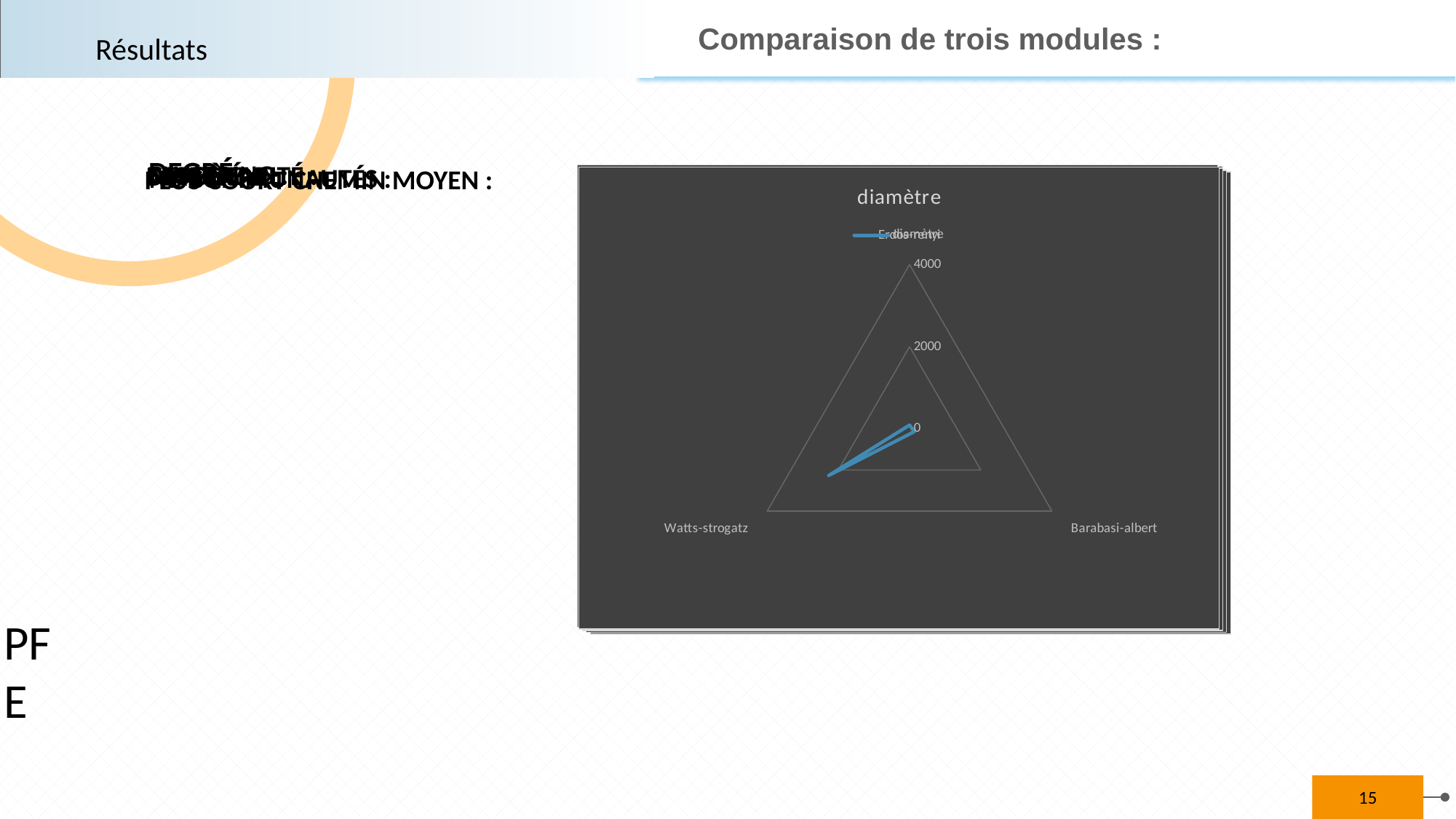

Comparaison de trois modules :
Résultats
DEGRÉ :
CLUSTRING :
DENSITÉ :
MODULARITÉ :
DIAMÈTRE :
NB COMMUNAUTÉS :
PLUS COURT CHEMIN MOYEN :

### Chart:

| Category | degré |
|---|---|
| Erdos-renyi | 5.0 |
| Barabasi-albert | 1.1 |
| Watts-strogatz | 4.0 |

### Chart:

| Category | clustring |
|---|---|
| Erdos-renyi | 99.0 |
| Barabasi-albert | 90.0 |
| Watts-strogatz | 86.0 |

### Chart:

| Category | densité |
|---|---|
| Erdos-renyi | 1.2 |
| Barabasi-albert | 1.5 |
| Watts-strogatz | 1.75 |

### Chart:

| Category | diamètre |
|---|---|
| Erdos-renyi | 93.0 |
| Barabasi-albert | 133.0 |
| Watts-strogatz | 2270.0 |

### Chart:

| Category | Nb communautés |
|---|---|
| Erdos-renyi | 26.7 |
| Barabasi-albert | 39.0 |
| Watts-strogatz | 76.0 |

### Chart:

| Category | plus court chemin moyen |
|---|---|
| Erdos-renyi | 29.0 |
| Barabasi-albert | 83.7 |
| Watts-strogatz | 3043.0 |

### Chart:

| Category | modularité |
|---|---|
| Erdos-renyi | 19.0 |
| Barabasi-albert | 13.0 |
| Watts-strogatz | 9.5 |
PFE

15